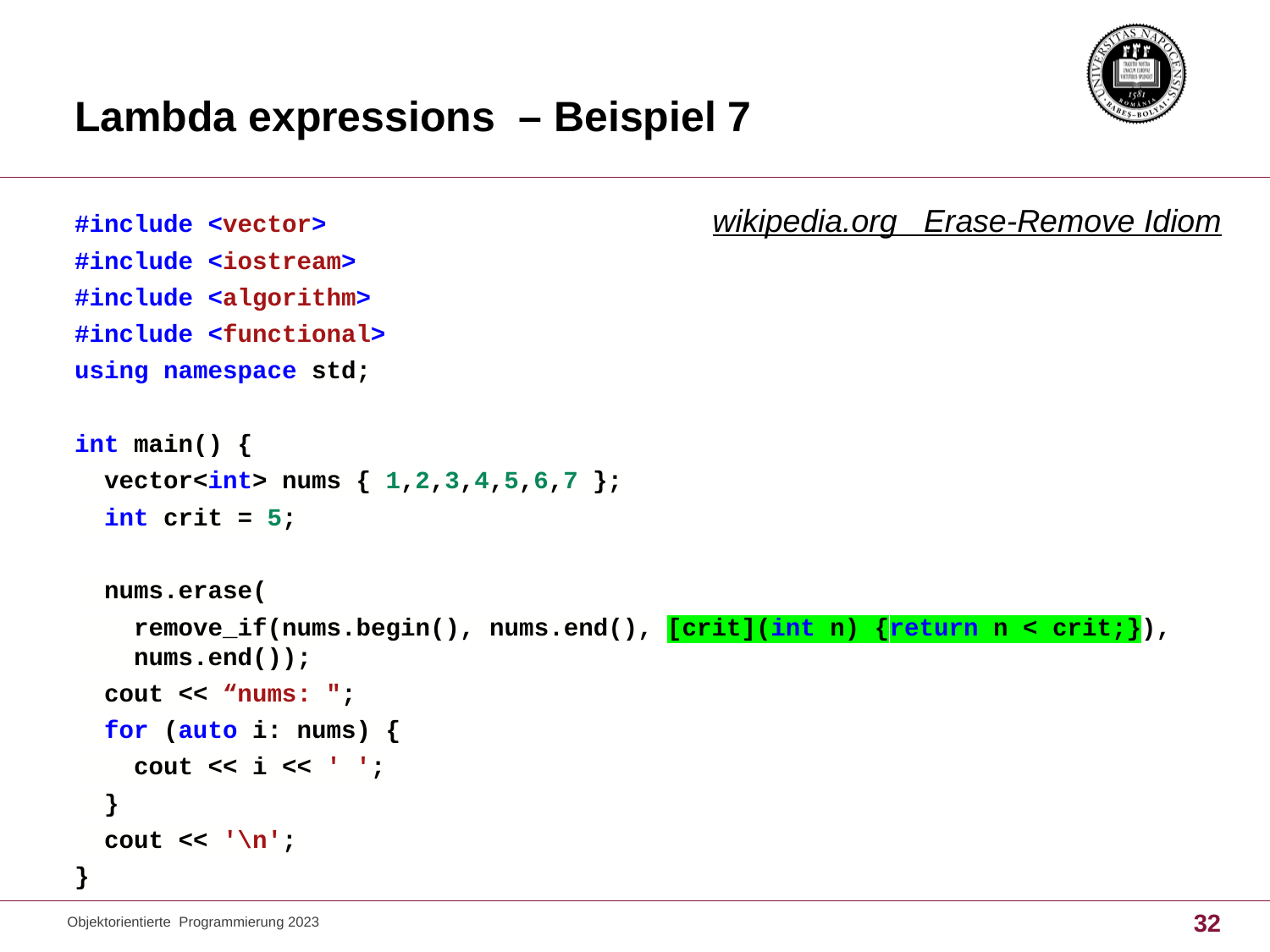

# Lambda expressions  – Beispiel 7
wikipedia.org   Erase-Remove Idiom
#include <vector>
#include <iostream>
#include <algorithm>
#include <functional>
using namespace std;

int main() {
  vector<int> nums { 1,2,3,4,5,6,7 };
  int crit = 5;

  nums.erase(
    remove_if(nums.begin(), nums.end(), [crit](int n) {return n < crit;}),
    nums.end());
  cout << “nums: ";
  for (auto i: nums) {
    cout << i << ' ';
  }
  cout << '\n';
}

Objektorientierte  Programmierung 2023
32